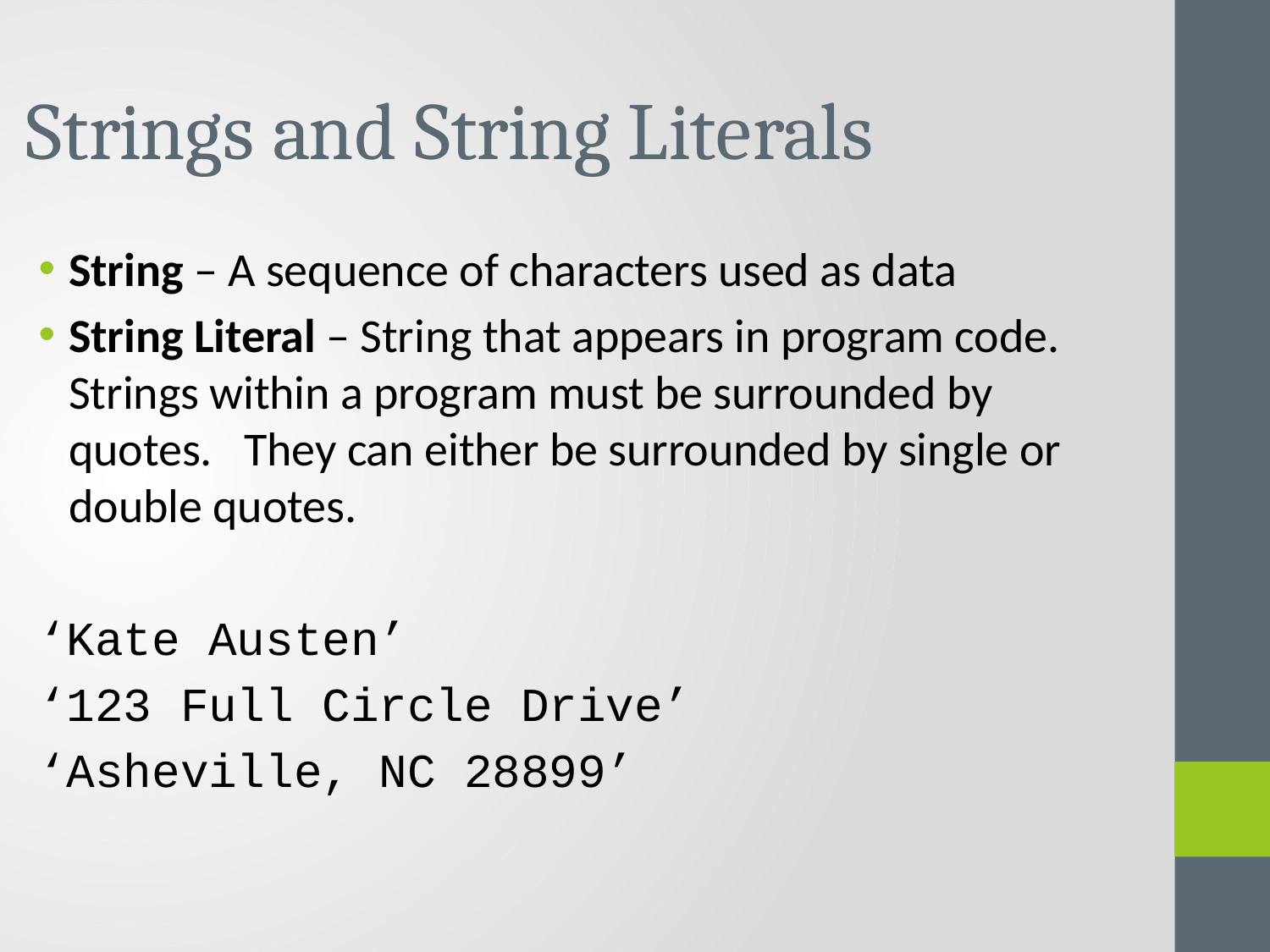

# Strings and String Literals
String – A sequence of characters used as data
String Literal – String that appears in program code.   Strings within a program must be surrounded by quotes.   They can either be surrounded by single or double quotes.

‘Kate Austen’
‘123 Full Circle Drive’
‘Asheville, NC 28899’